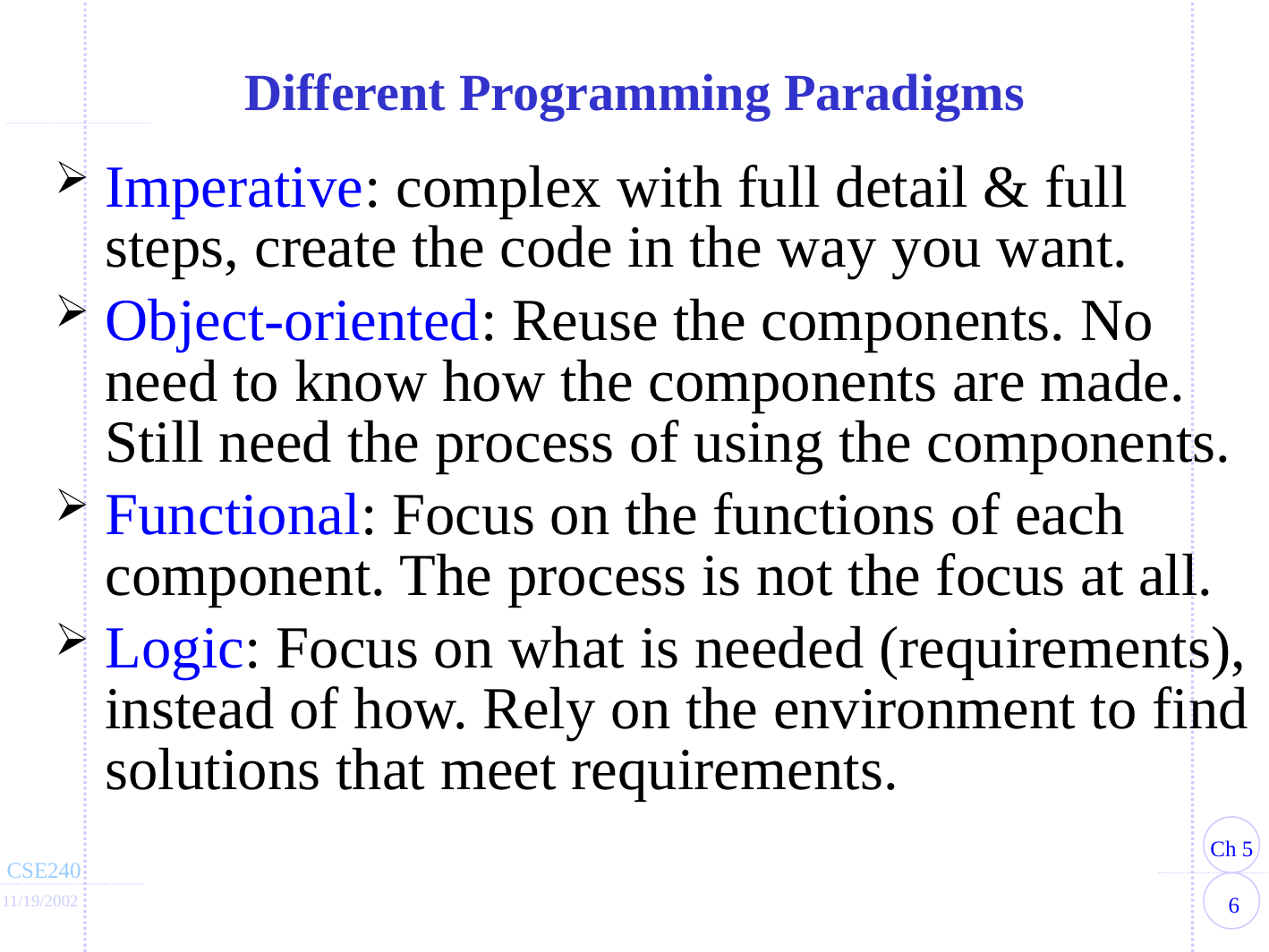

# Different Programming Paradigms
Imperative: complex with full detail & full steps, create the code in the way you want.
Object-oriented: Reuse the components. No need to know how the components are made. Still need the process of using the components.
Functional: Focus on the functions of each component. The process is not the focus at all.
Logic: Focus on what is needed (requirements), instead of how. Rely on the environment to find solutions that meet requirements.